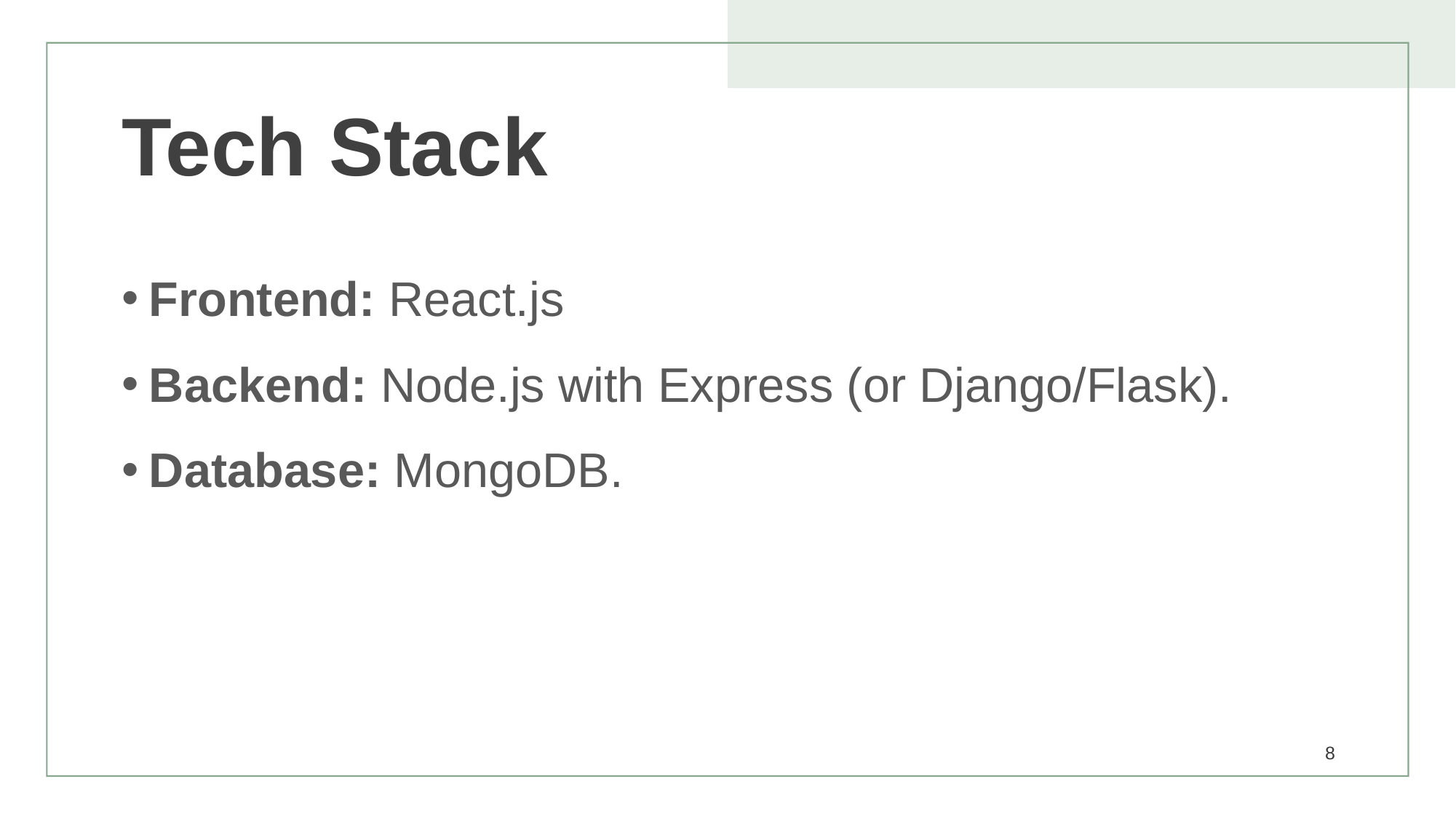

# Tech Stack
Frontend: React.js
Backend: Node.js with Express (or Django/Flask).
Database: MongoDB.
8